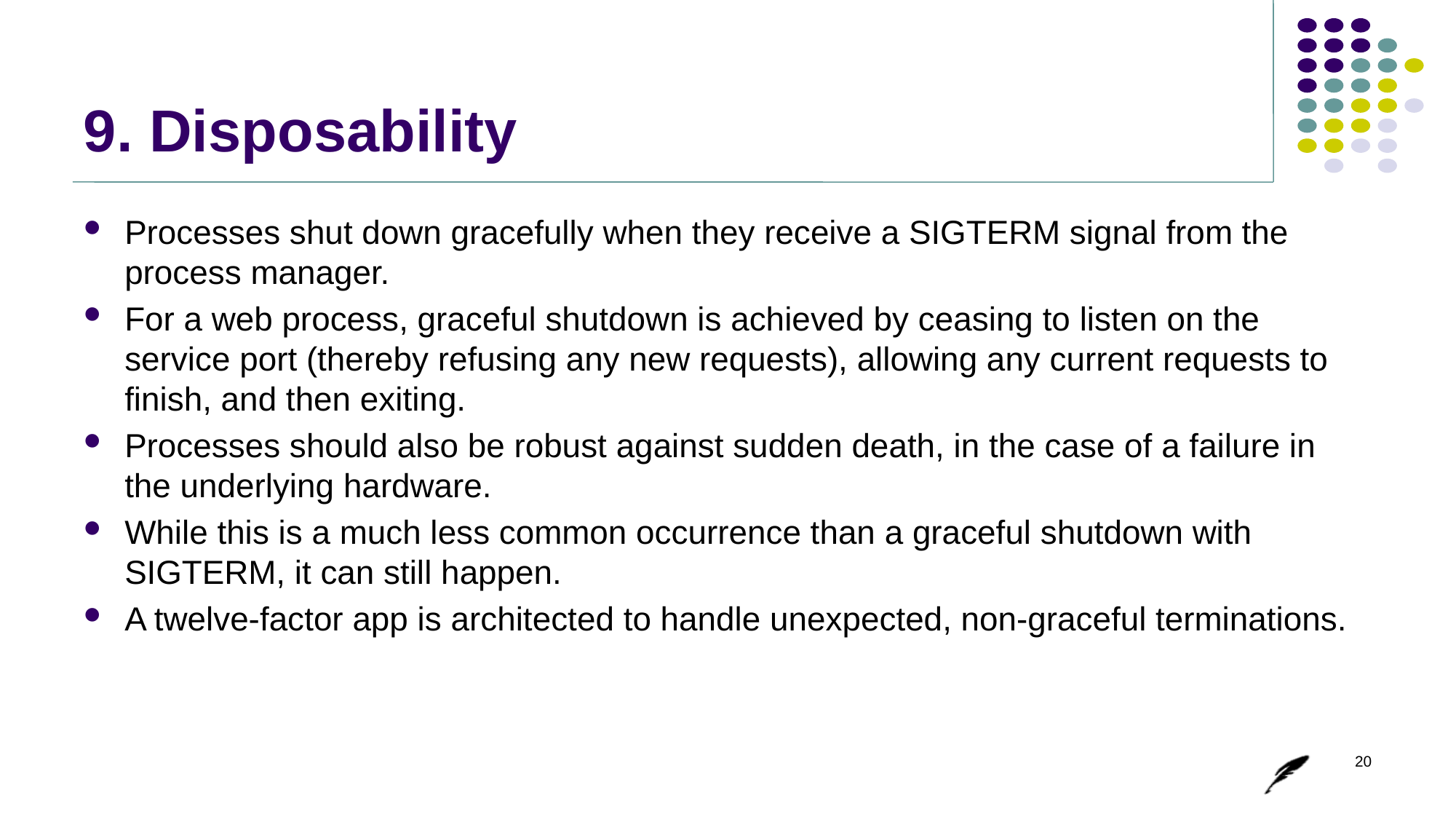

# 9. Disposability
Processes shut down gracefully when they receive a SIGTERM signal from the process manager.
For a web process, graceful shutdown is achieved by ceasing to listen on the service port (thereby refusing any new requests), allowing any current requests to finish, and then exiting.
Processes should also be robust against sudden death, in the case of a failure in the underlying hardware.
While this is a much less common occurrence than a graceful shutdown with SIGTERM, it can still happen.
A twelve-factor app is architected to handle unexpected, non-graceful terminations.
20